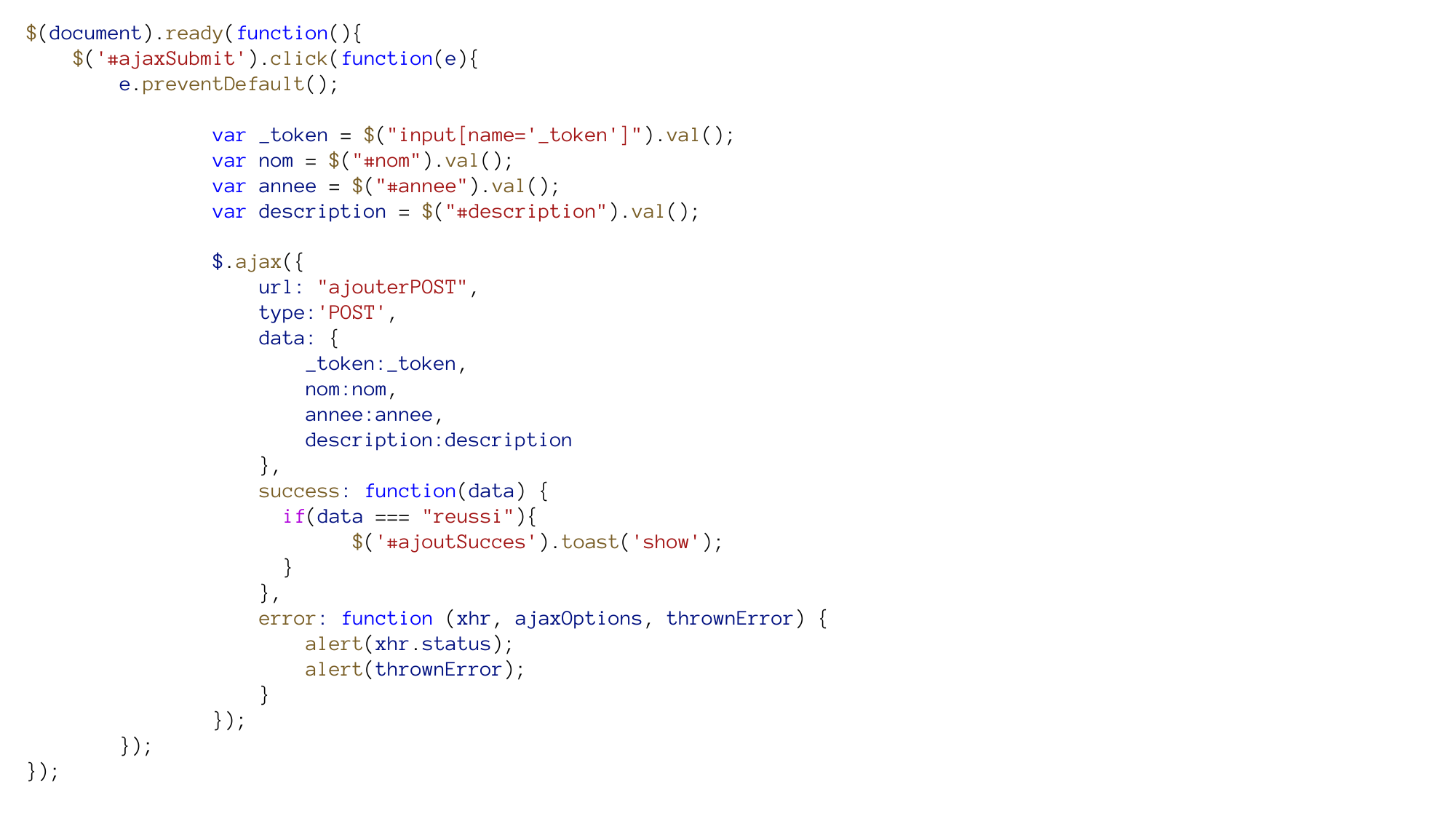

$(document).ready(function(){
    $('#ajaxSubmit').click(function(e){
        e.preventDefault();
                var _token = $("input[name='_token']").val();
                var nom = $("#nom").val();
                var annee = $("#annee").val();
                var description = $("#description").val();
                $.ajax({
                    url: "ajouterPOST",
                    type:'POST',
                    data: {
                        _token:_token,
                        nom:nom,
                        annee:annee,
                        description:description
                    },
                    success: function(data) {
                      if(data === "reussi"){
                            $('#ajoutSucces').toast('show');
                      }
                    },
                    error: function (xhr, ajaxOptions, thrownError) {
                        alert(xhr.status);
                        alert(thrownError);
                    }
                });
        });
});